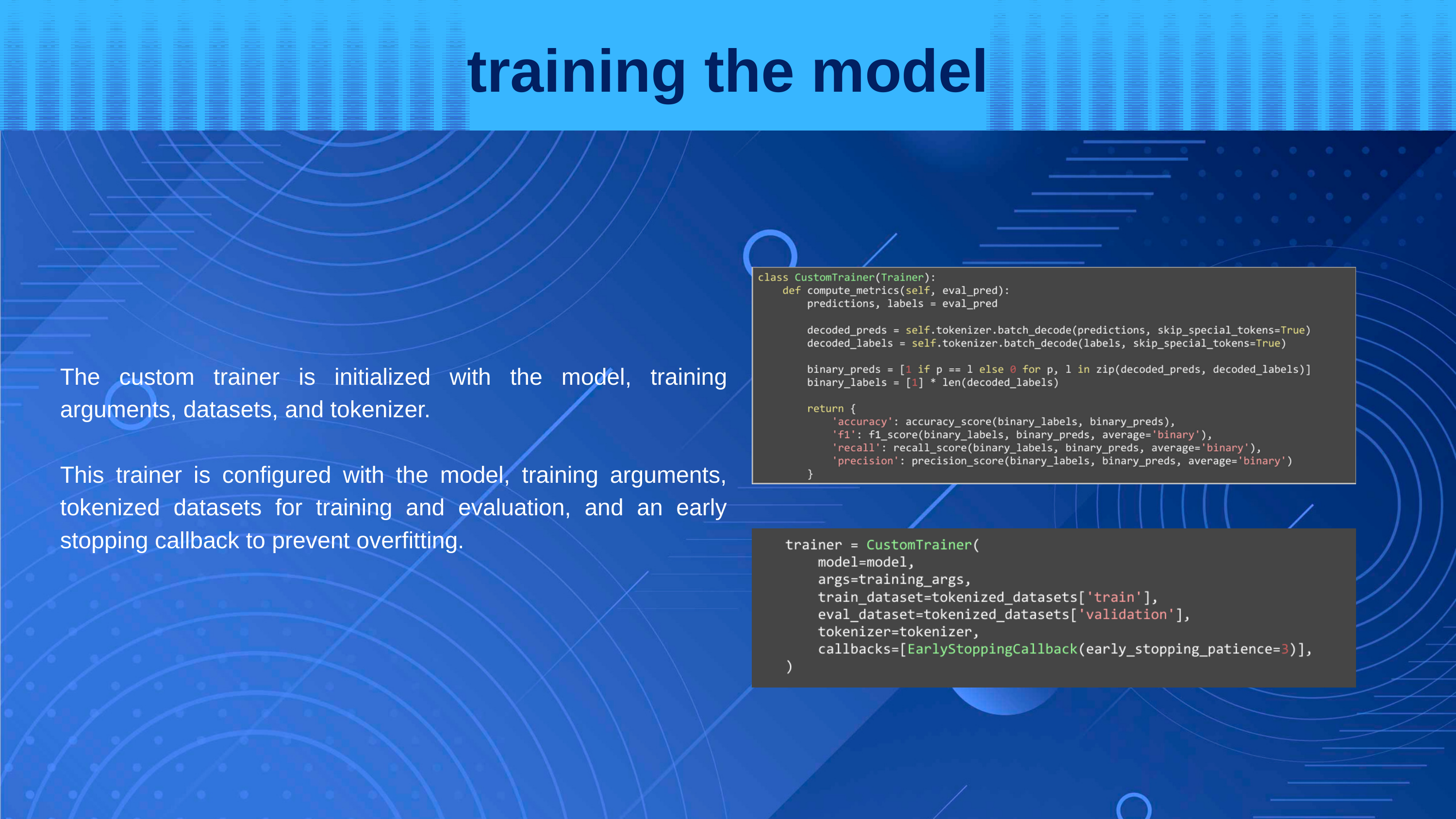

training the model

The custom trainer is initialized with the model, training arguments, datasets, and tokenizer.

This trainer is configured with the model, training arguments, tokenized datasets for training and evaluation, and an early stopping callback to prevent overfitting.